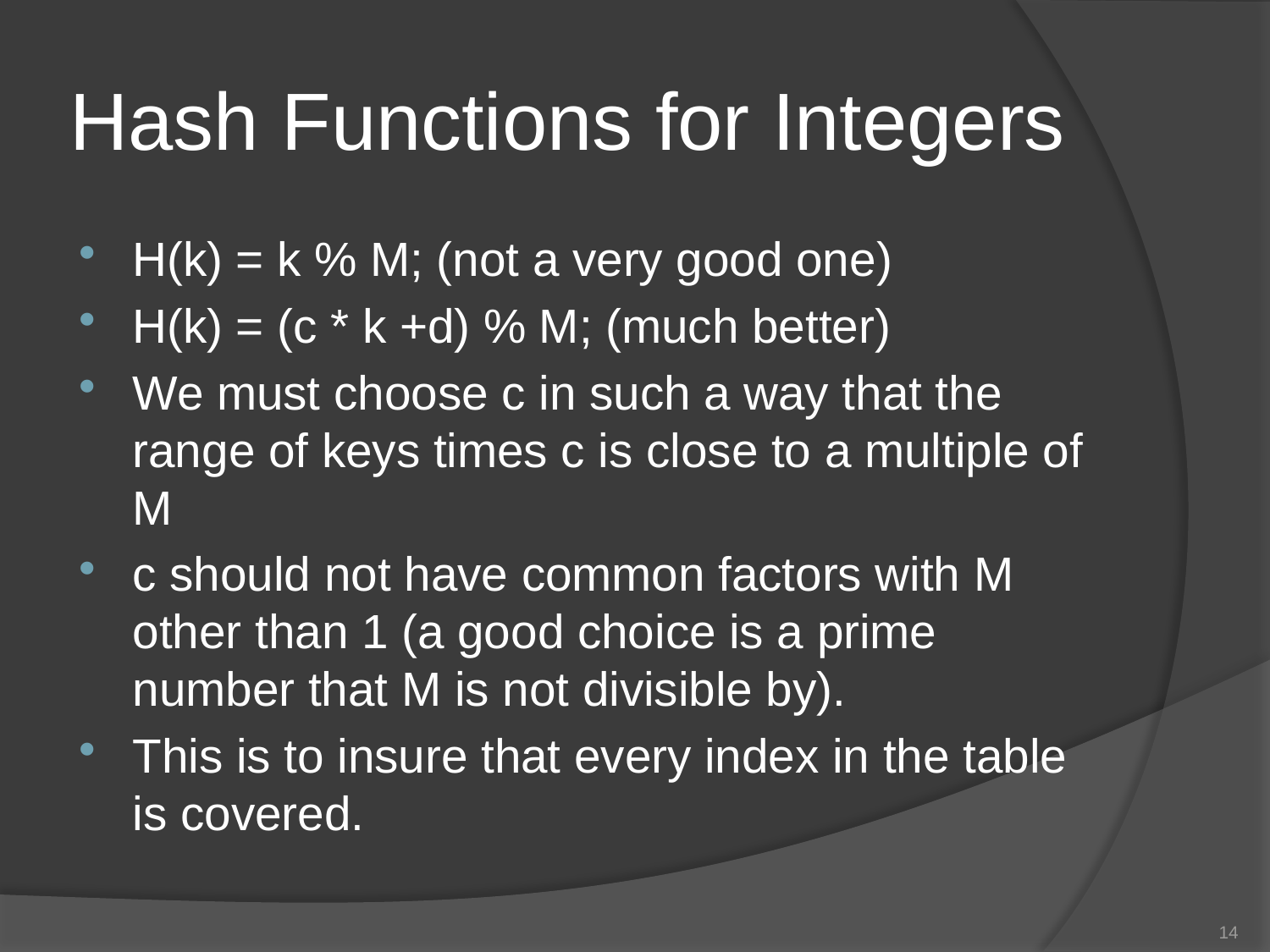

# Hash Functions for Integers
H(k) = k % M; (not a very good one)
H(k) = (c * k +d) % M; (much better)
We must choose c in such a way that the range of keys times c is close to a multiple of M
c should not have common factors with M other than 1 (a good choice is a prime number that M is not divisible by).
This is to insure that every index in the table is covered.
14